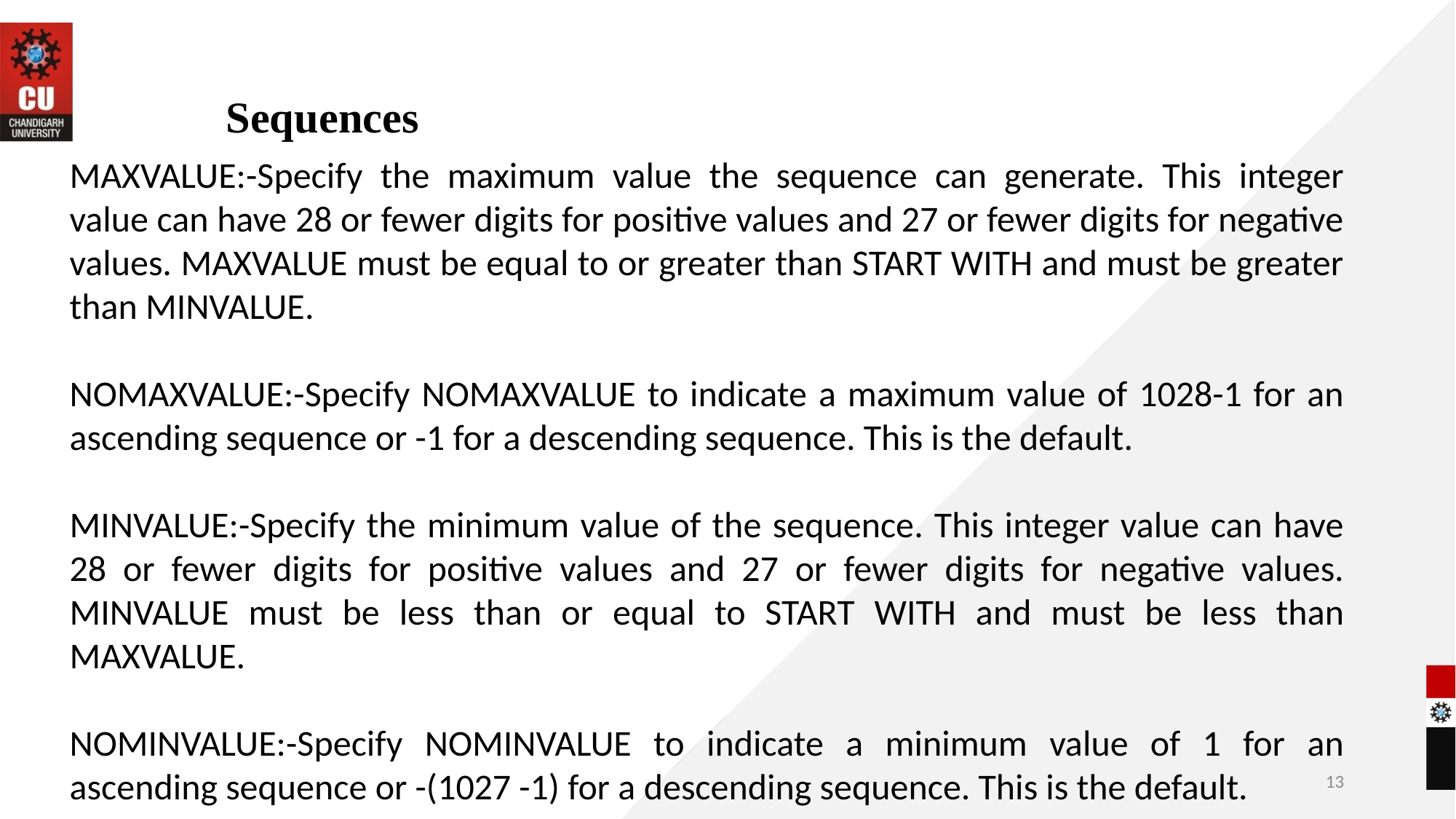

# Sequences
MAXVALUE:-Specify the maximum value the sequence can generate. This integer value can have 28 or fewer digits for positive values and 27 or fewer digits for negative values. MAXVALUE must be equal to or greater than START WITH and must be greater than MINVALUE.

NOMAXVALUE:-Specify NOMAXVALUE to indicate a maximum value of 1028-1 for an ascending sequence or -1 for a descending sequence. This is the default.

MINVALUE:-Specify the minimum value of the sequence. This integer value can have 28 or fewer digits for positive values and 27 or fewer digits for negative values. MINVALUE must be less than or equal to START WITH and must be less than MAXVALUE.

NOMINVALUE:-Specify NOMINVALUE to indicate a minimum value of 1 for an ascending sequence or -(1027 -1) for a descending sequence. This is the default.
13